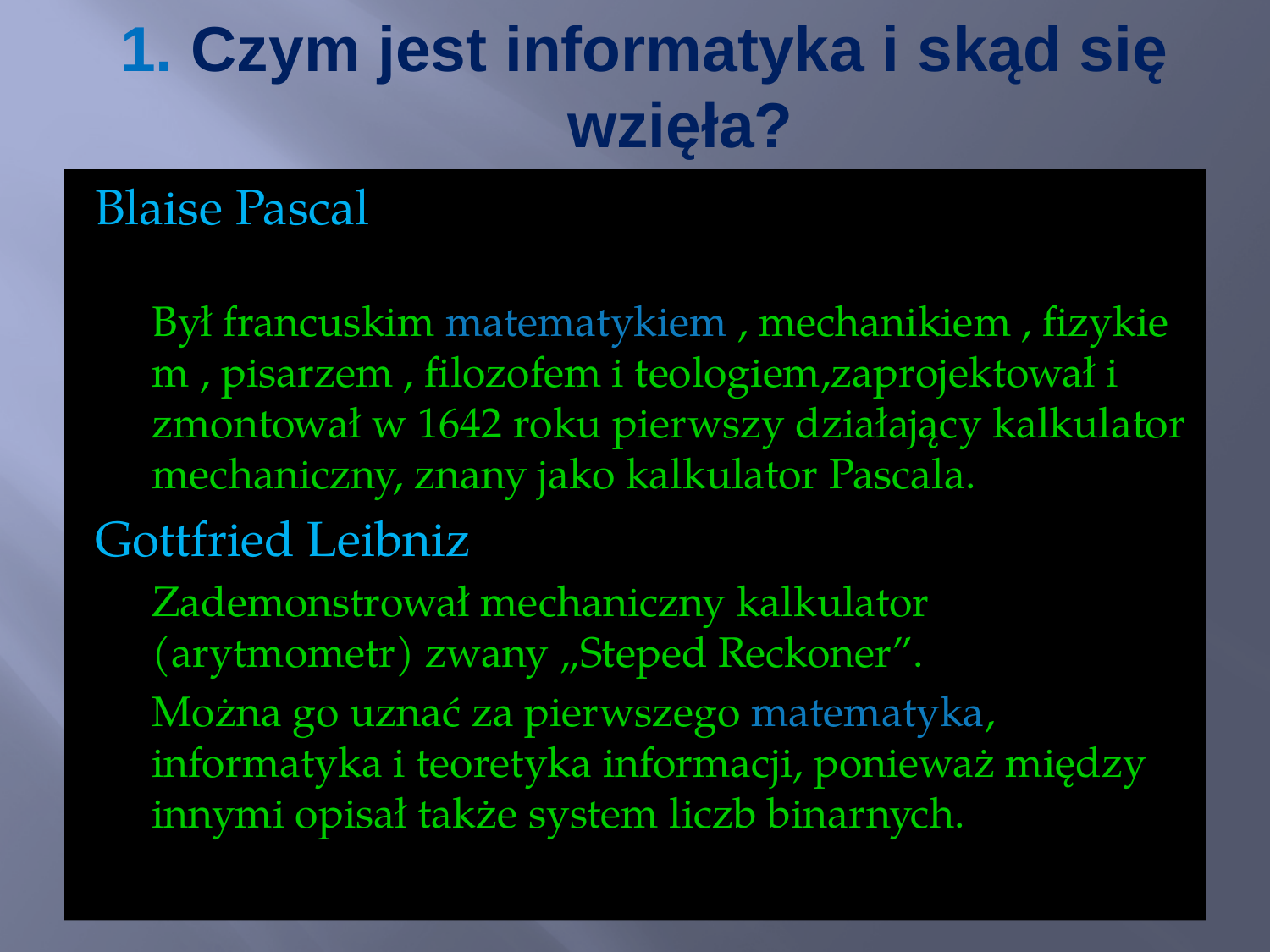

# 1. Czym jest informatyka i skąd się wzięła?
Blaise Pascal
	Był francuskim matematykiem , mechanikiem , fizykiem , pisarzem , filozofem i teologiem,zaprojektował i zmontował w 1642 roku pierwszy działający kalkulator mechaniczny, znany jako kalkulator Pascala.
Gottfried Leibniz
	Zademonstrował mechaniczny kalkulator (arytmometr) zwany „Steped Reckoner”.
	Można go uznać za pierwszego matematyka, informatyka i teoretyka informacji, ponieważ między innymi opisał także system liczb binarnych.